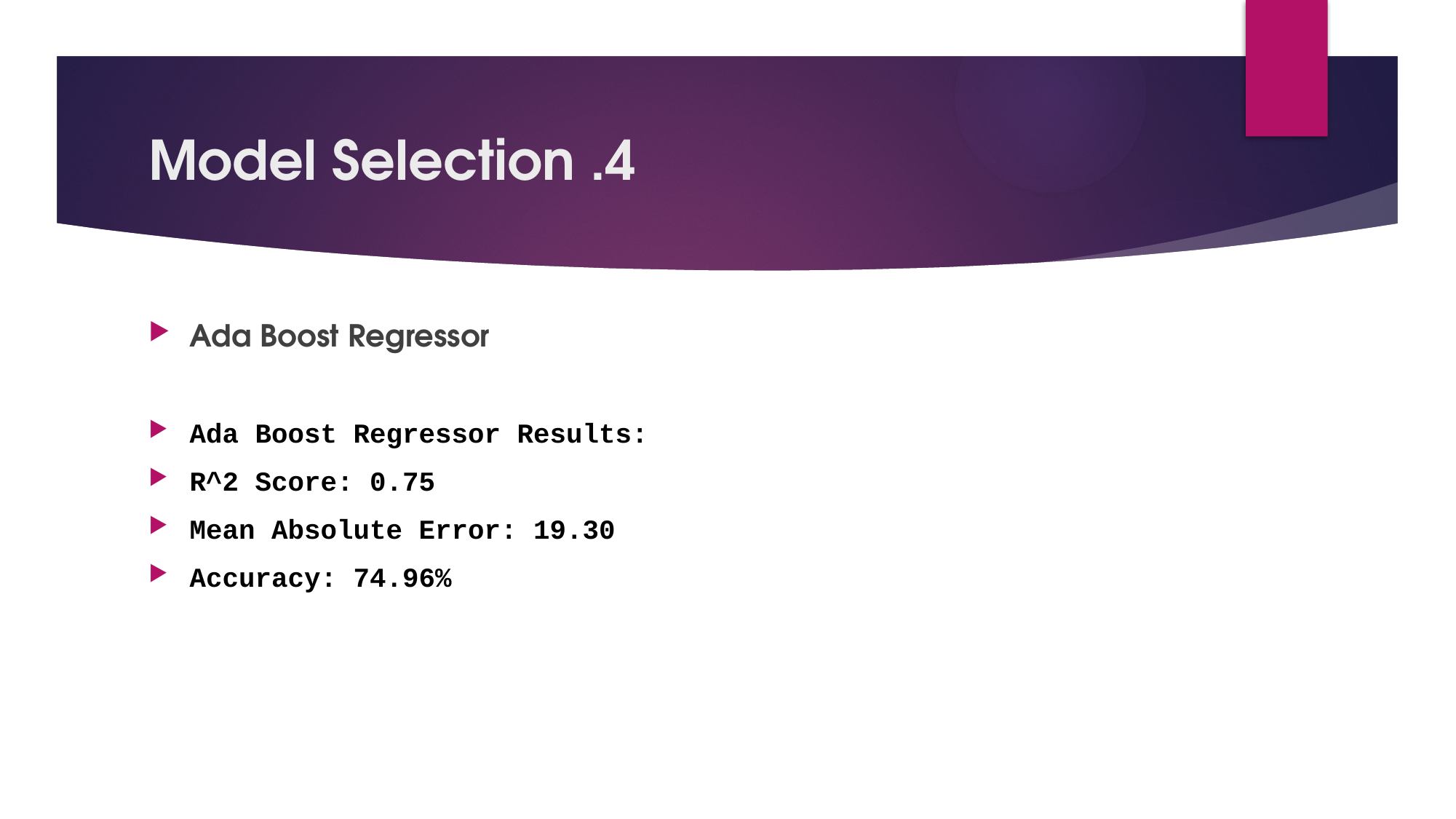

# Model Selection .4
Ada Boost Regressor

Ada Boost Regressor Results:
R^2 Score: 0.75
Mean Absolute Error: 19.30
Accuracy: 74.96%